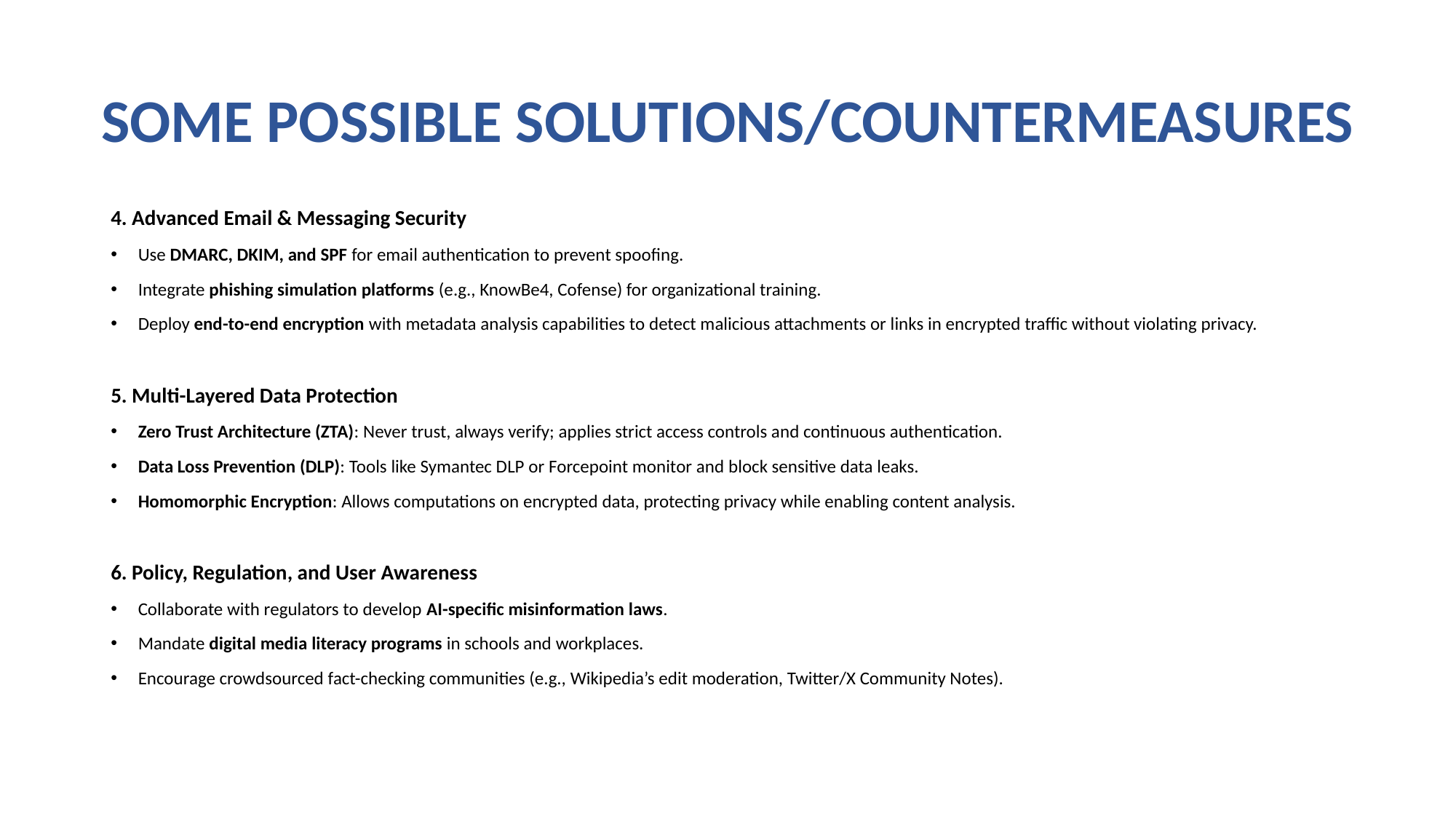

# SOME POSSIBLE SOLUTIONS/COUNTERMEASURES
4. Advanced Email & Messaging Security
Use DMARC, DKIM, and SPF for email authentication to prevent spoofing.
Integrate phishing simulation platforms (e.g., KnowBe4, Cofense) for organizational training.
Deploy end-to-end encryption with metadata analysis capabilities to detect malicious attachments or links in encrypted traffic without violating privacy.

5. Multi-Layered Data Protection
Zero Trust Architecture (ZTA): Never trust, always verify; applies strict access controls and continuous authentication.
Data Loss Prevention (DLP): Tools like Symantec DLP or Forcepoint monitor and block sensitive data leaks.
Homomorphic Encryption: Allows computations on encrypted data, protecting privacy while enabling content analysis.

6. Policy, Regulation, and User Awareness
Collaborate with regulators to develop AI-specific misinformation laws.
Mandate digital media literacy programs in schools and workplaces.
Encourage crowdsourced fact-checking communities (e.g., Wikipedia’s edit moderation, Twitter/X Community Notes).